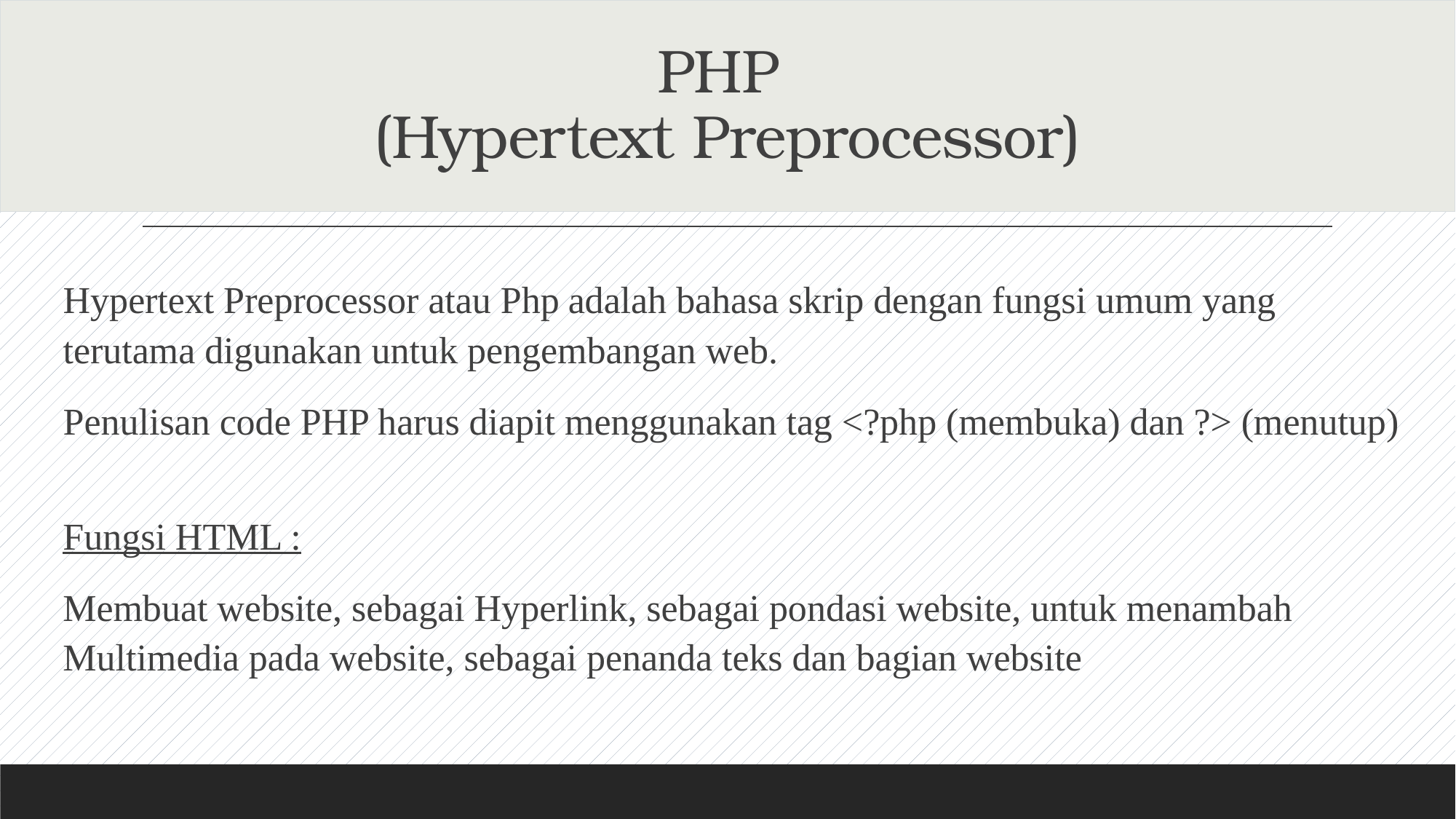

# PHP (Hypertext Preprocessor)
Hypertext Preprocessor atau Php adalah bahasa skrip dengan fungsi umum yang terutama digunakan untuk pengembangan web.
Penulisan code PHP harus diapit menggunakan tag <?php (membuka) dan ?> (menutup)
Fungsi HTML :
Membuat website, sebagai Hyperlink, sebagai pondasi website, untuk menambah Multimedia pada website, sebagai penanda teks dan bagian website